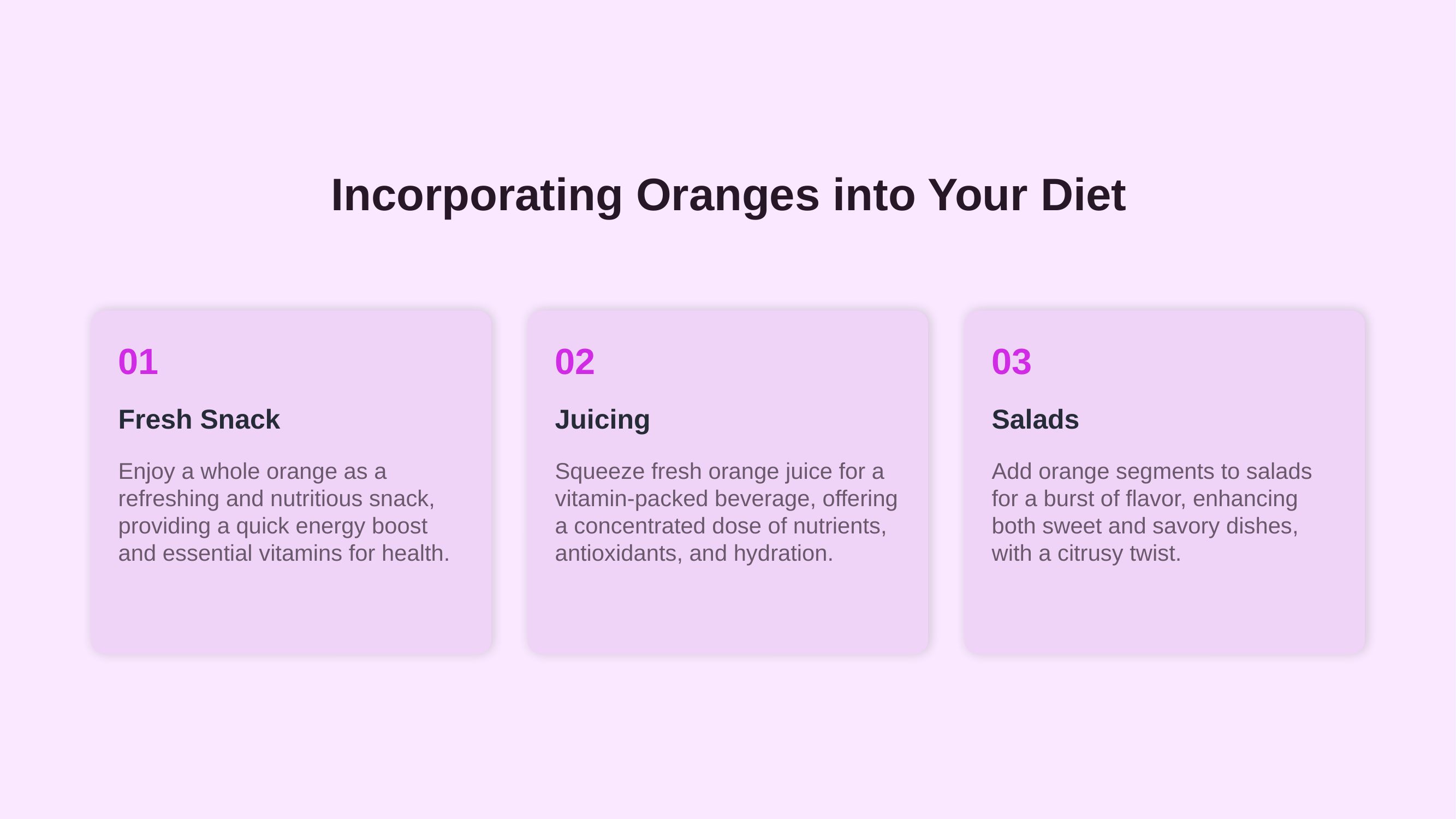

Incorporating Oranges into Your Diet

01
02
03
Fresh Snack
Juicing
Salads
Enjoy a whole orange as a refreshing and nutritious snack, providing a quick energy boost and essential vitamins for health.
Squeeze fresh orange juice for a vitamin-packed beverage, offering a concentrated dose of nutrients, antioxidants, and hydration.
Add orange segments to salads for a burst of flavor, enhancing both sweet and savory dishes, with a citrusy twist.